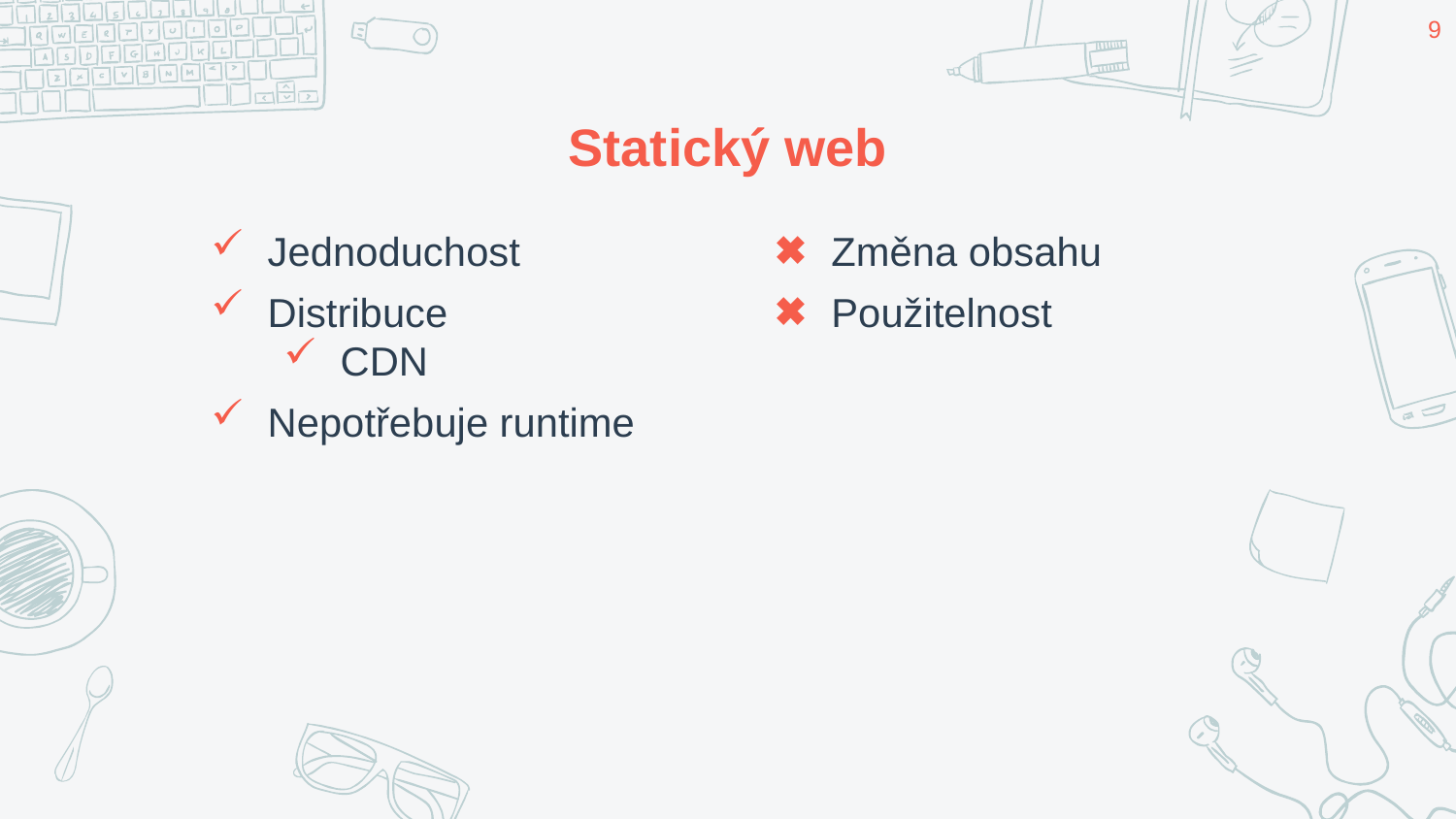

9
# Statický web
Jednoduchost
Distribuce
CDN
Nepotřebuje runtime
Změna obsahu
Použitelnost